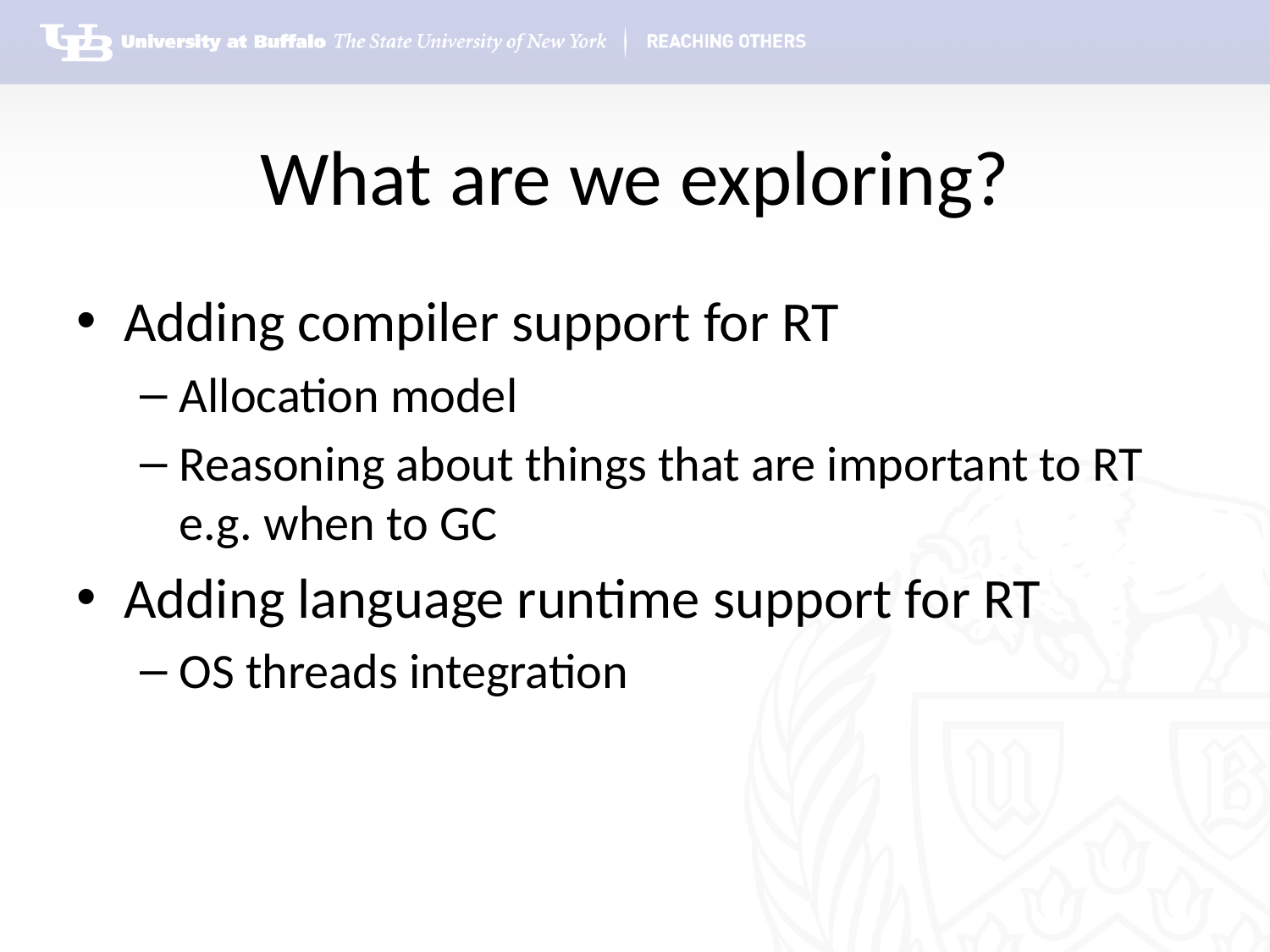

# What are we exploring?
Adding compiler support for RT
Allocation model
Reasoning about things that are important to RT e.g. when to GC
Adding language runtime support for RT
OS threads integration